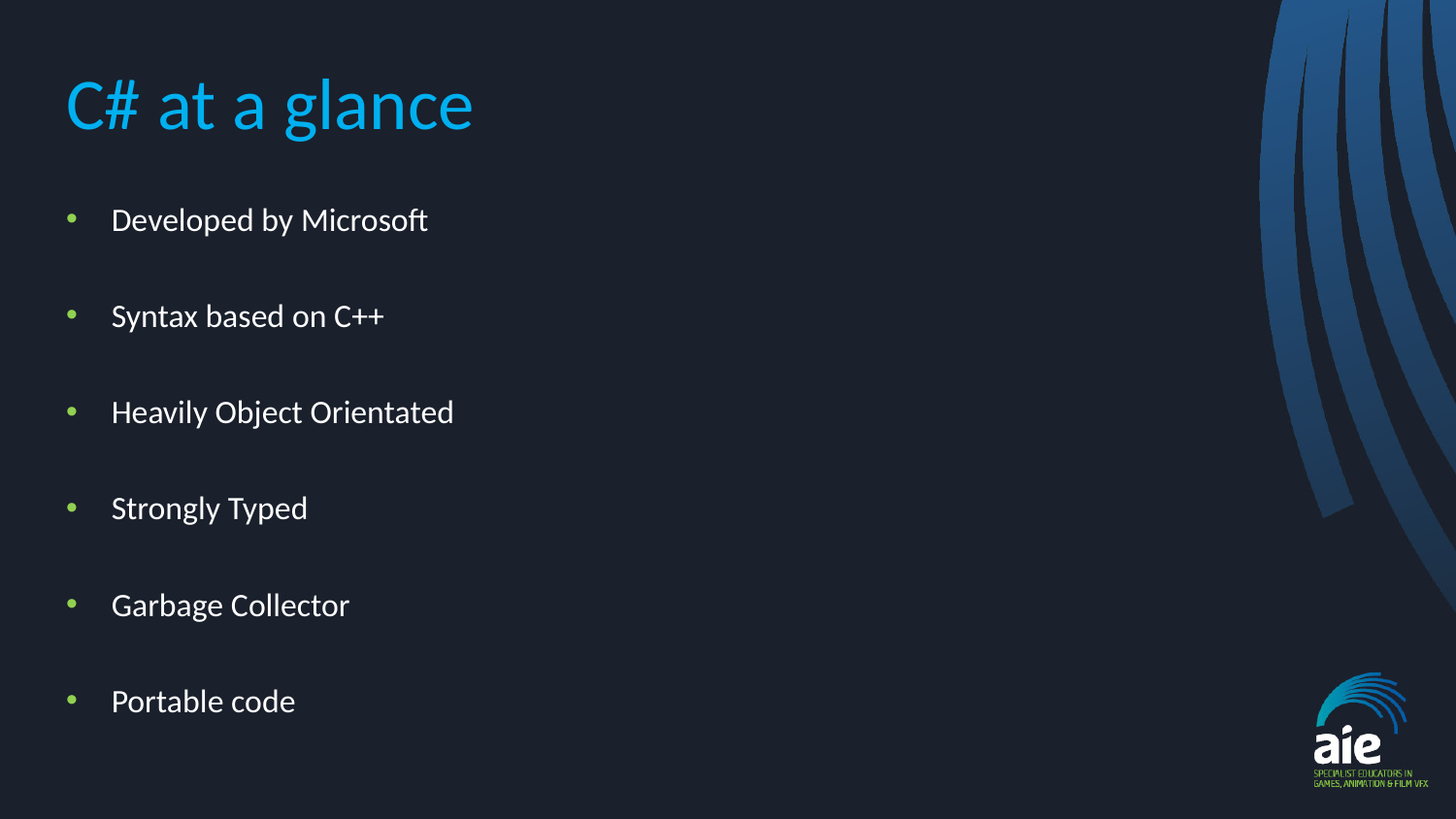

# C# at a glance
Developed by Microsoft

Syntax based on C++

Heavily Object Orientated

Strongly Typed

Garbage Collector

Portable code